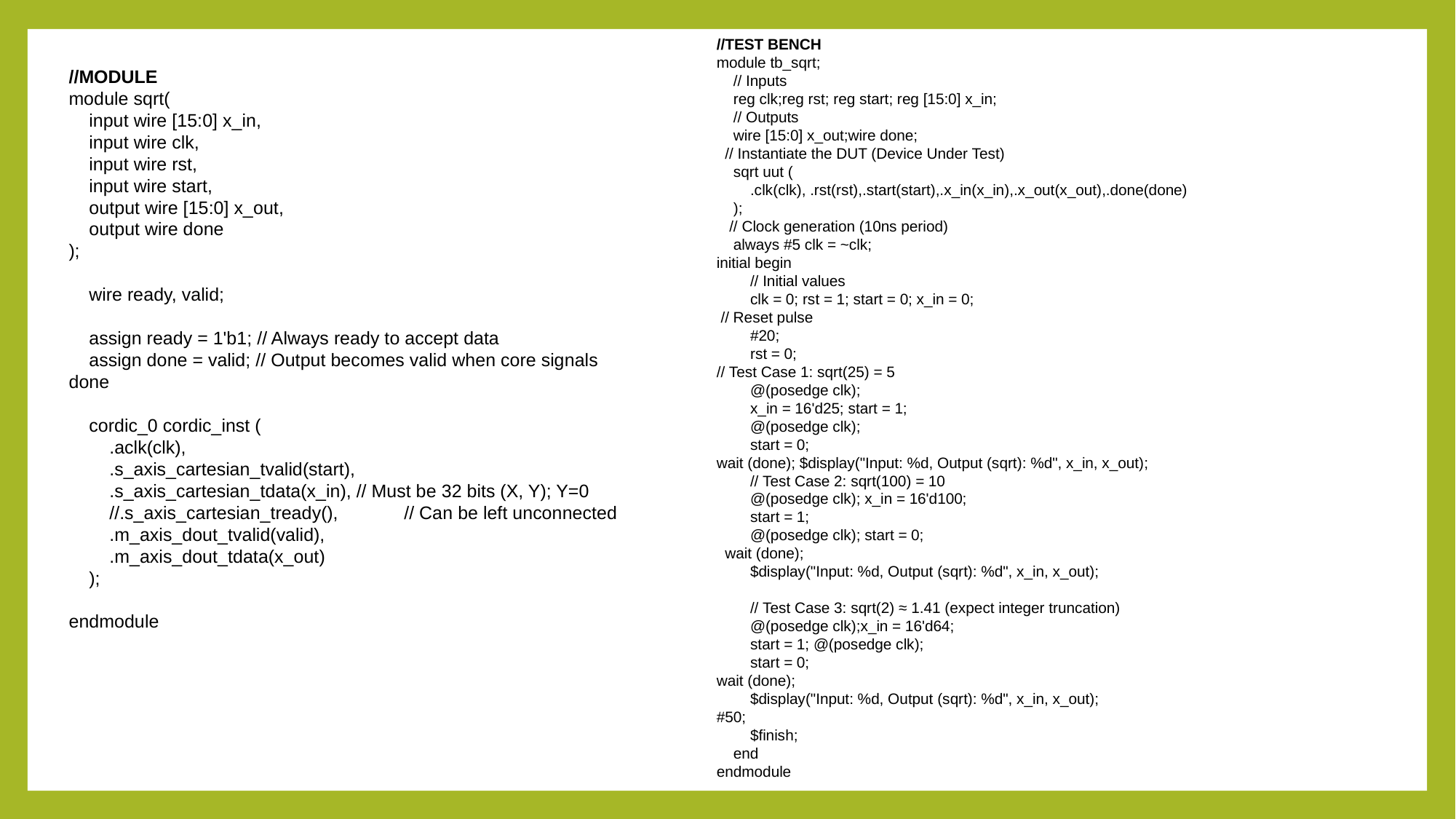

//TEST BENCH
module tb_sqrt;
    // Inputs
    reg clk;reg rst; reg start; reg [15:0] x_in;
    // Outputs
    wire [15:0] x_out;wire done;
  // Instantiate the DUT (Device Under Test)
    sqrt uut (
        .clk(clk), .rst(rst),.start(start),.x_in(x_in),.x_out(x_out),.done(done)
    );
   // Clock generation (10ns period)
    always #5 clk = ~clk;
initial begin
        // Initial values
        clk = 0; rst = 1; start = 0; x_in = 0;
 // Reset pulse
        #20;
        rst = 0;
// Test Case 1: sqrt(25) = 5
        @(posedge clk);
        x_in = 16'd25; start = 1;
        @(posedge clk);
        start = 0;
wait (done); $display("Input: %d, Output (sqrt): %d", x_in, x_out);
        // Test Case 2: sqrt(100) = 10
        @(posedge clk); x_in = 16'd100;
        start = 1;
        @(posedge clk); start = 0;
  wait (done);
        $display("Input: %d, Output (sqrt): %d", x_in, x_out);

        // Test Case 3: sqrt(2) ≈ 1.41 (expect integer truncation)
        @(posedge clk);x_in = 16'd64;
        start = 1; @(posedge clk);
        start = 0;
wait (done);
        $display("Input: %d, Output (sqrt): %d", x_in, x_out);
#50;
        $finish;
    end
endmodule
//MODULE
module sqrt(
    input wire [15:0] x_in,
    input wire clk,
    input wire rst,
    input wire start,
    output wire [15:0] x_out,
    output wire done
);

    wire ready, valid;

    assign ready = 1'b1; // Always ready to accept data
    assign done = valid; // Output becomes valid when core signals done

    cordic_0 cordic_inst (
        .aclk(clk),
        .s_axis_cartesian_tvalid(start),
        .s_axis_cartesian_tdata(x_in), // Must be 32 bits (X, Y); Y=0
        //.s_axis_cartesian_tready(),             // Can be left unconnected
        .m_axis_dout_tvalid(valid),
        .m_axis_dout_tdata(x_out)
    );

endmodule